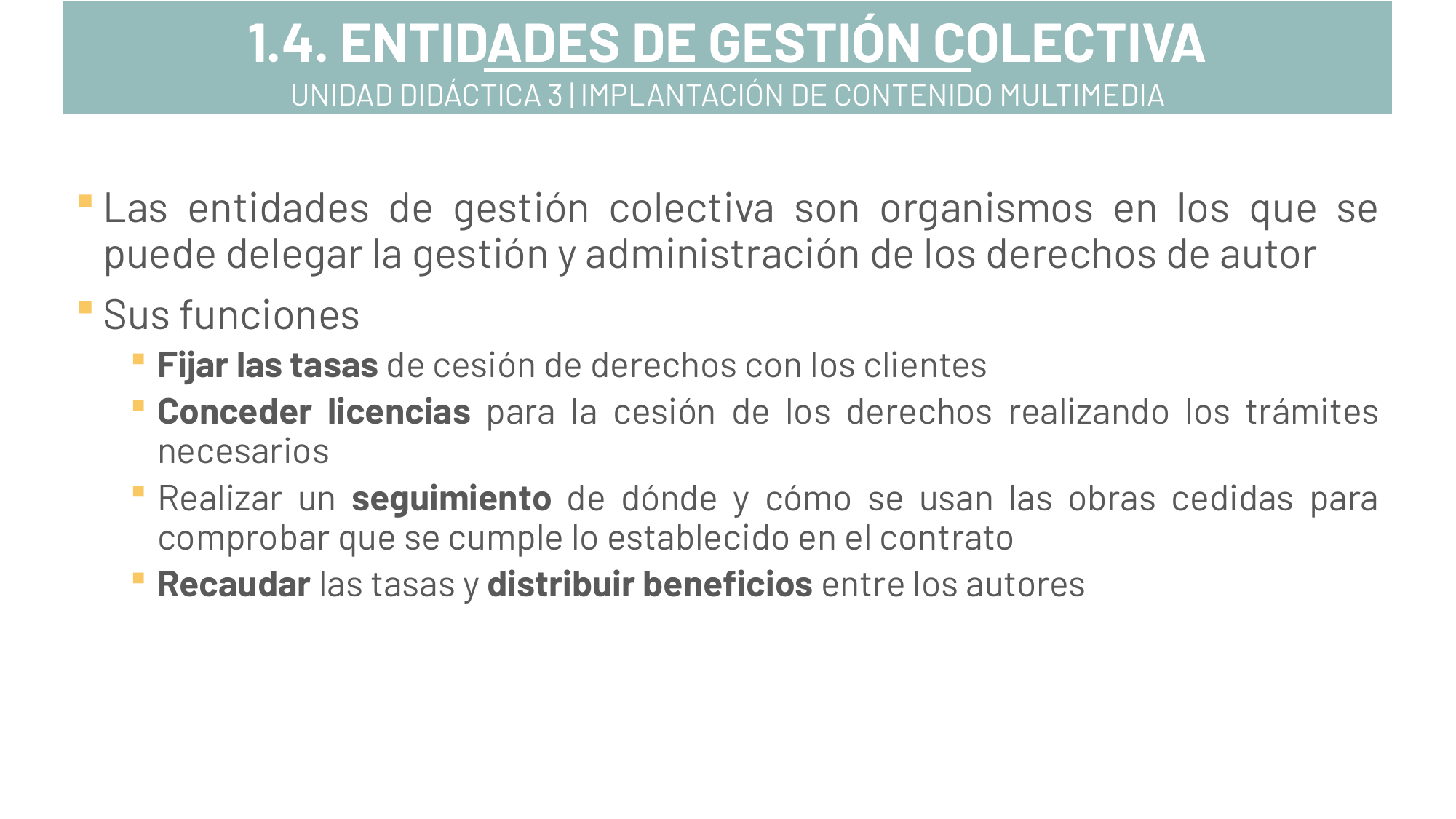

1.4. ENTIDADES DE GESTIÓN COLECTIVA
UNIDAD DIDÁCTICA 3 | IMPLANTACIÓN DE CONTENIDO MULTIMEDIA
Las entidades de gestión colectiva son organismos en los que se puede delegar la gestión y administración de los derechos de autor
Sus funciones
Fijar las tasas de cesión de derechos con los clientes
Conceder licencias para la cesión de los derechos realizando los trámites necesarios
Realizar un seguimiento de dónde y cómo se usan las obras cedidas para comprobar que se cumple lo establecido en el contrato
Recaudar las tasas y distribuir beneficios entre los autores